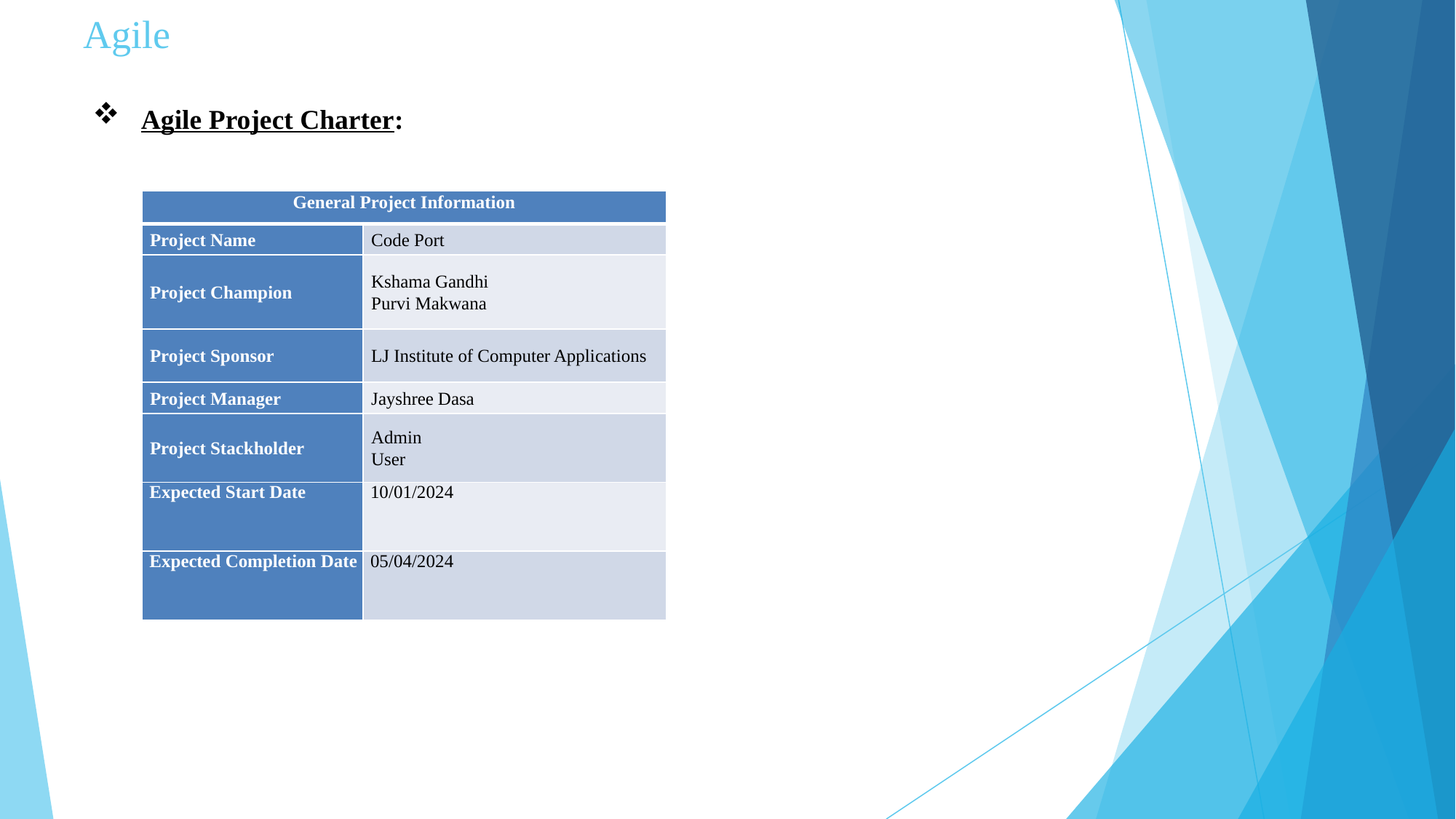

# Agile
 Agile Project Charter:
| General Project Information |  |
| --- | --- |
| Project Name | Code Port |
| Project Champion | Kshama Gandhi Purvi Makwana |
| Project Sponsor | LJ Institute of Computer Applications |
| Project Manager | Jayshree Dasa |
| Project Stackholder | Admin User |
| Expected Start Date | 10/01/2024 |
| Expected Completion Date | 05/04/2024 |